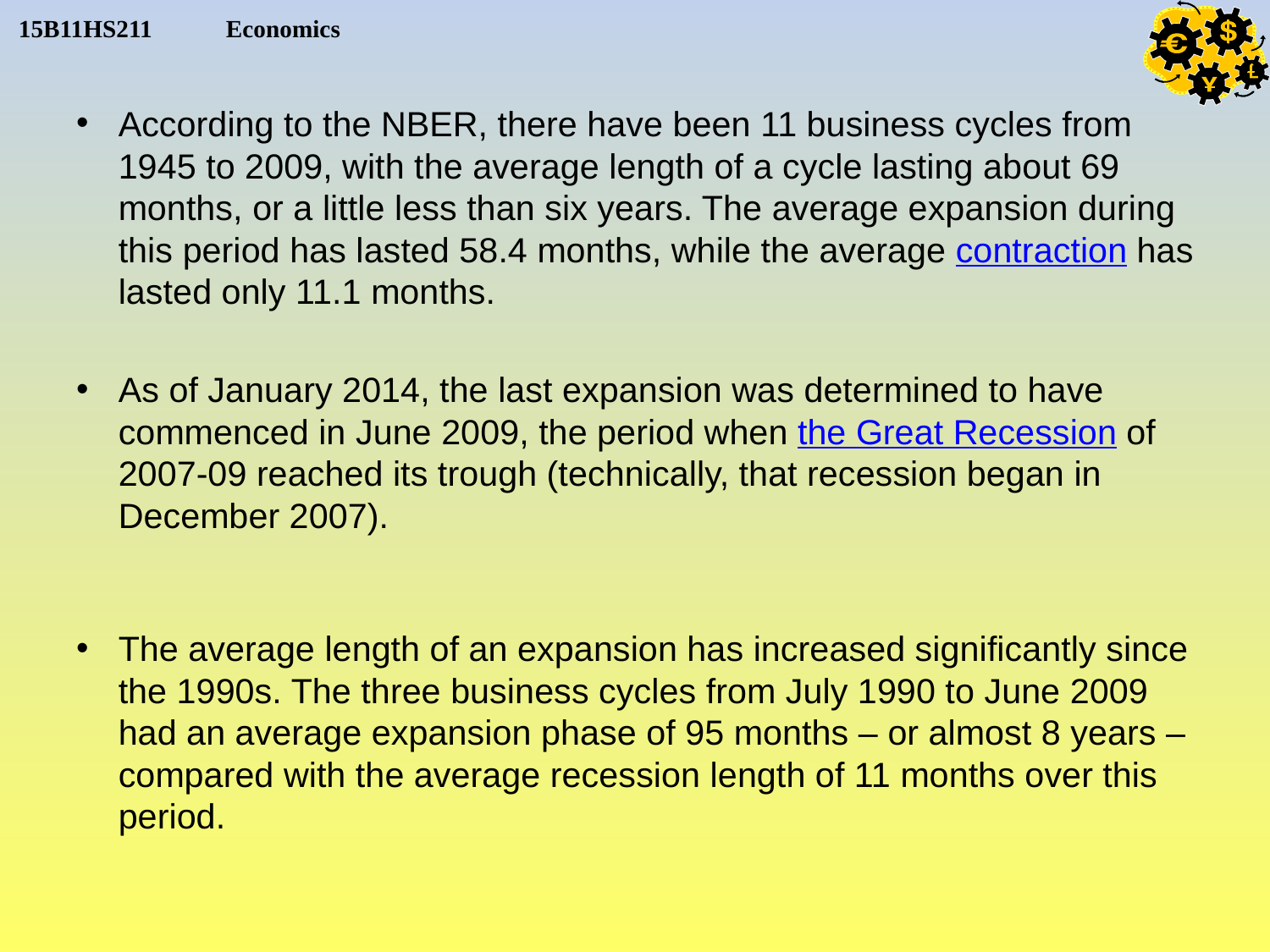

According to the NBER, there have been 11 business cycles from 1945 to 2009, with the average length of a cycle lasting about 69 months, or a little less than six years. The average expansion during this period has lasted 58.4 months, while the average contraction has lasted only 11.1 months.

As of January 2014, the last expansion was determined to have commenced in June 2009, the period when the Great Recession of 2007-09 reached its trough (technically, that recession began in December 2007).
The average length of an expansion has increased significantly since the 1990s. The three business cycles from July 1990 to June 2009 had an average expansion phase of 95 months – or almost 8 years – compared with the average recession length of 11 months over this period.